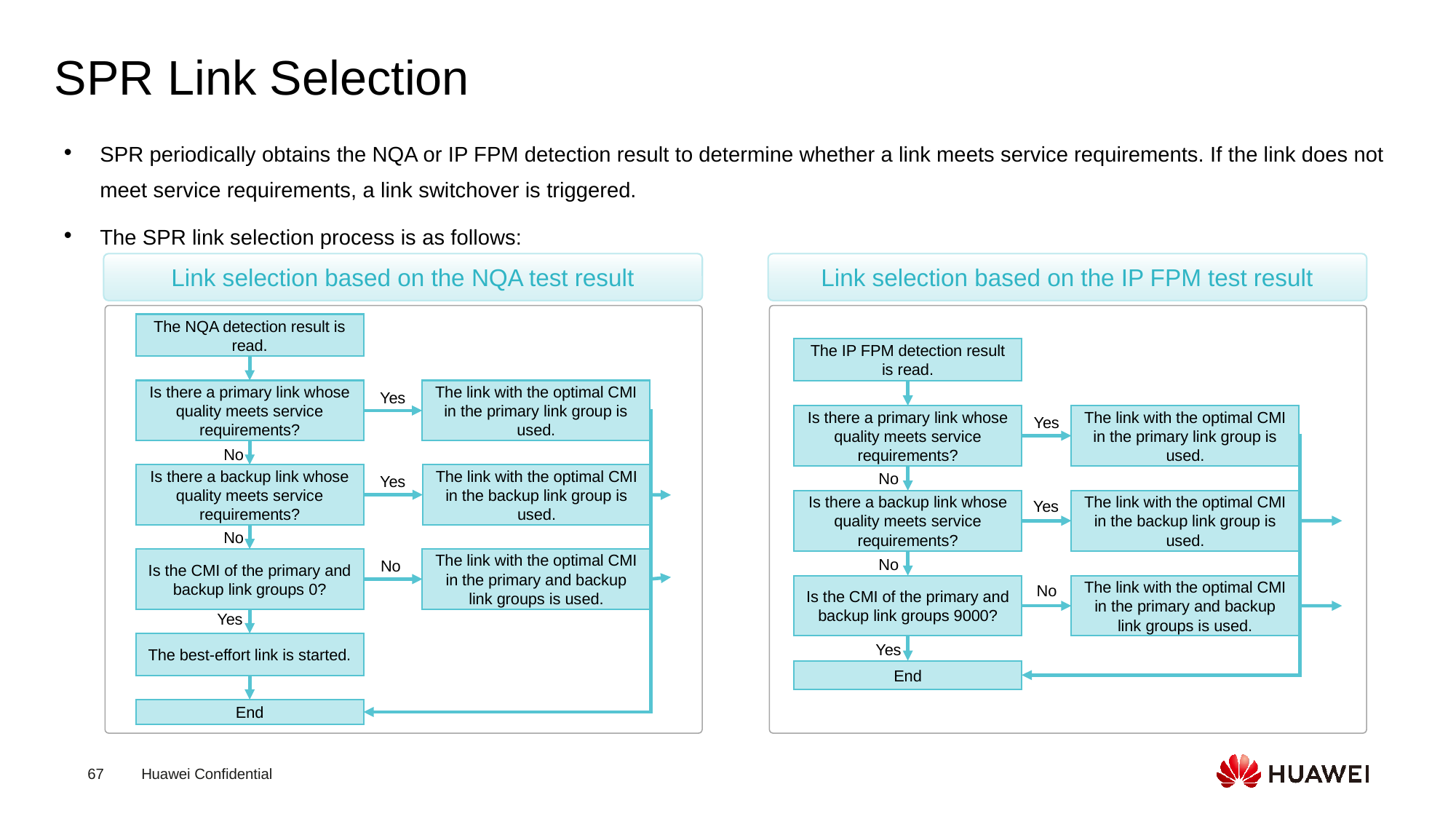

# SPR Link Selection
SPR periodically obtains the NQA or IP FPM detection result to determine whether a link meets service requirements. If the link does not meet service requirements, a link switchover is triggered.
The SPR link selection process is as follows:
Link selection based on the NQA test result
Link selection based on the IP FPM test result

The NQA detection result is read.
Is there a primary link whose quality meets service requirements?
The link with the optimal CMI in the primary link group is used.
Yes
No
Is there a backup link whose quality meets service requirements?
The link with the optimal CMI in the backup link group is used.
Yes
No
Is the CMI of the primary and backup link groups 0?
The link with the optimal CMI in the primary and backup link groups is used.
No
Yes
The best-effort link is started.
End
The IP FPM detection result is read.
Is there a primary link whose quality meets service requirements?
The link with the optimal CMI in the primary link group is used.
Yes
No
Is there a backup link whose quality meets service requirements?
The link with the optimal CMI in the backup link group is used.
Yes
No
No
Is the CMI of the primary and backup link groups 9000?
The link with the optimal CMI in the primary and backup link groups is used.
Yes
End